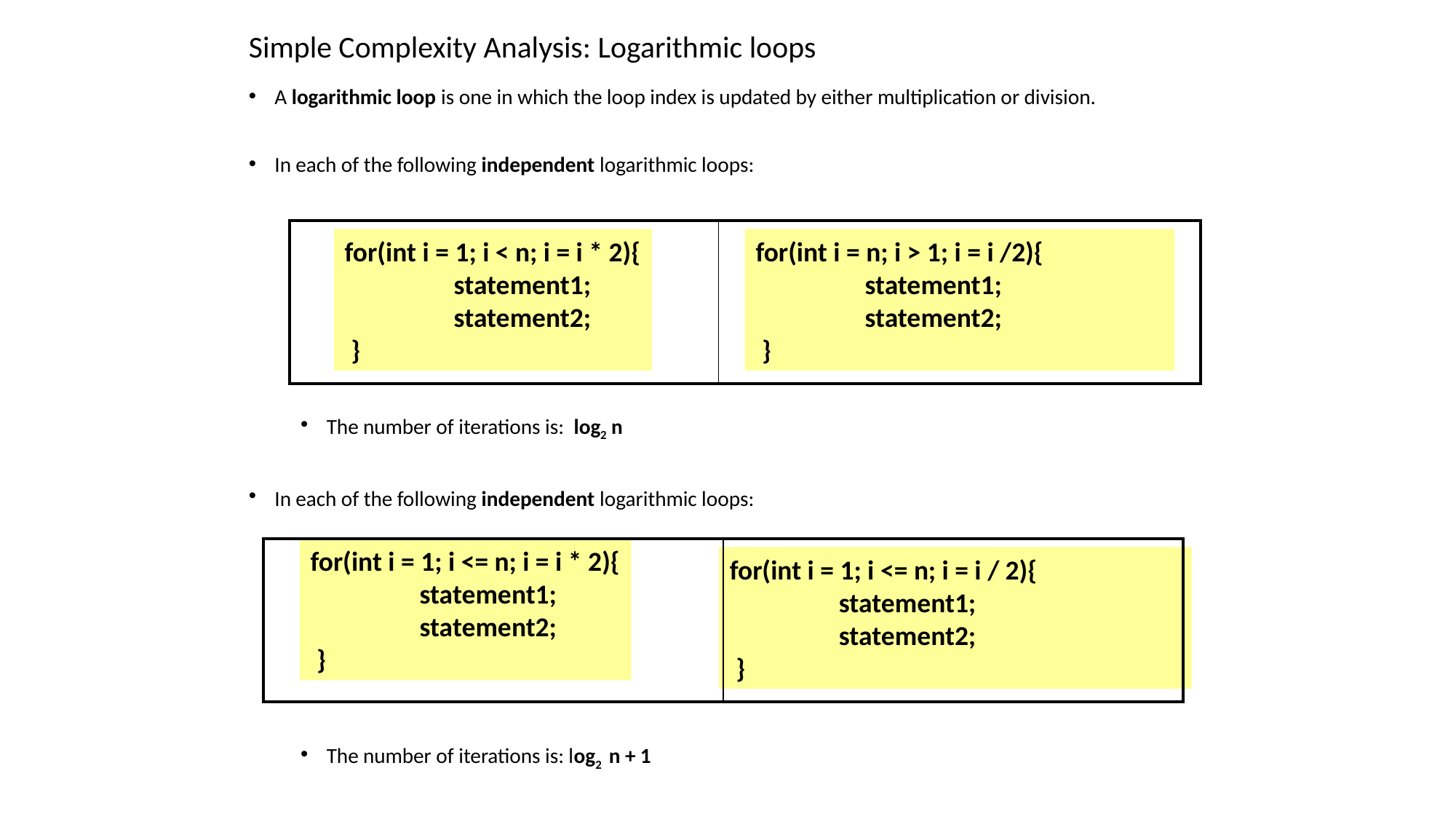

# Simple Complexity Analysis: Logarithmic loops
A logarithmic loop is one in which the loop index is updated by either multiplication or division.

In each of the following independent logarithmic loops:

The number of iterations is:  log2 n

In each of the following independent logarithmic loops:

The number of iterations is: log2  n + 1
|  |  |
| --- | --- |
for(int i = 1; i < n; i = i * 2){
	statement1;
	statement2;
 }
for(int i = n; i > 1; i = i /2){
	statement1;
	statement2;
 }
|  |  |
| --- | --- |
for(int i = 1; i <= n; i = i * 2){
	statement1;
	statement2;
 }
for(int i = 1; i <= n; i = i / 2){
	statement1;
	statement2;
 }